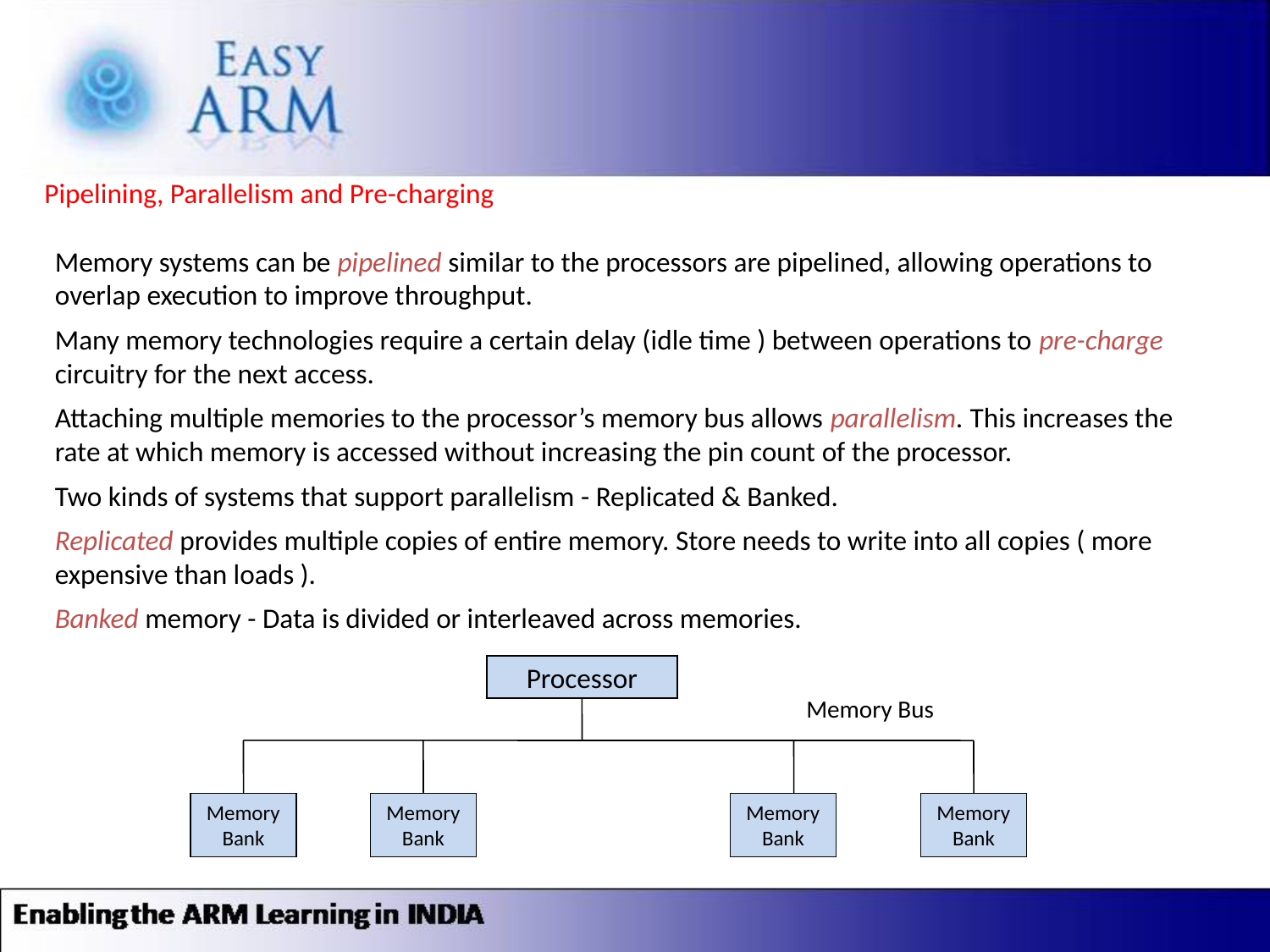

Pipelining, Parallelism and Pre-charging
Memory systems can be pipelined similar to the processors are pipelined, allowing operations to overlap execution to improve throughput.
Many memory technologies require a certain delay (idle time ) between operations to pre-charge circuitry for the next access.
Attaching multiple memories to the processor’s memory bus allows parallelism. This increases the rate at which memory is accessed without increasing the pin count of the processor.
Two kinds of systems that support parallelism - Replicated & Banked.
Replicated provides multiple copies of entire memory. Store needs to write into all copies ( more expensive than loads ).
Banked memory - Data is divided or interleaved across memories.
Processor
Memory Bus

Memory
Bank
Memory
Bank
Memory
Bank
Memory
Bank